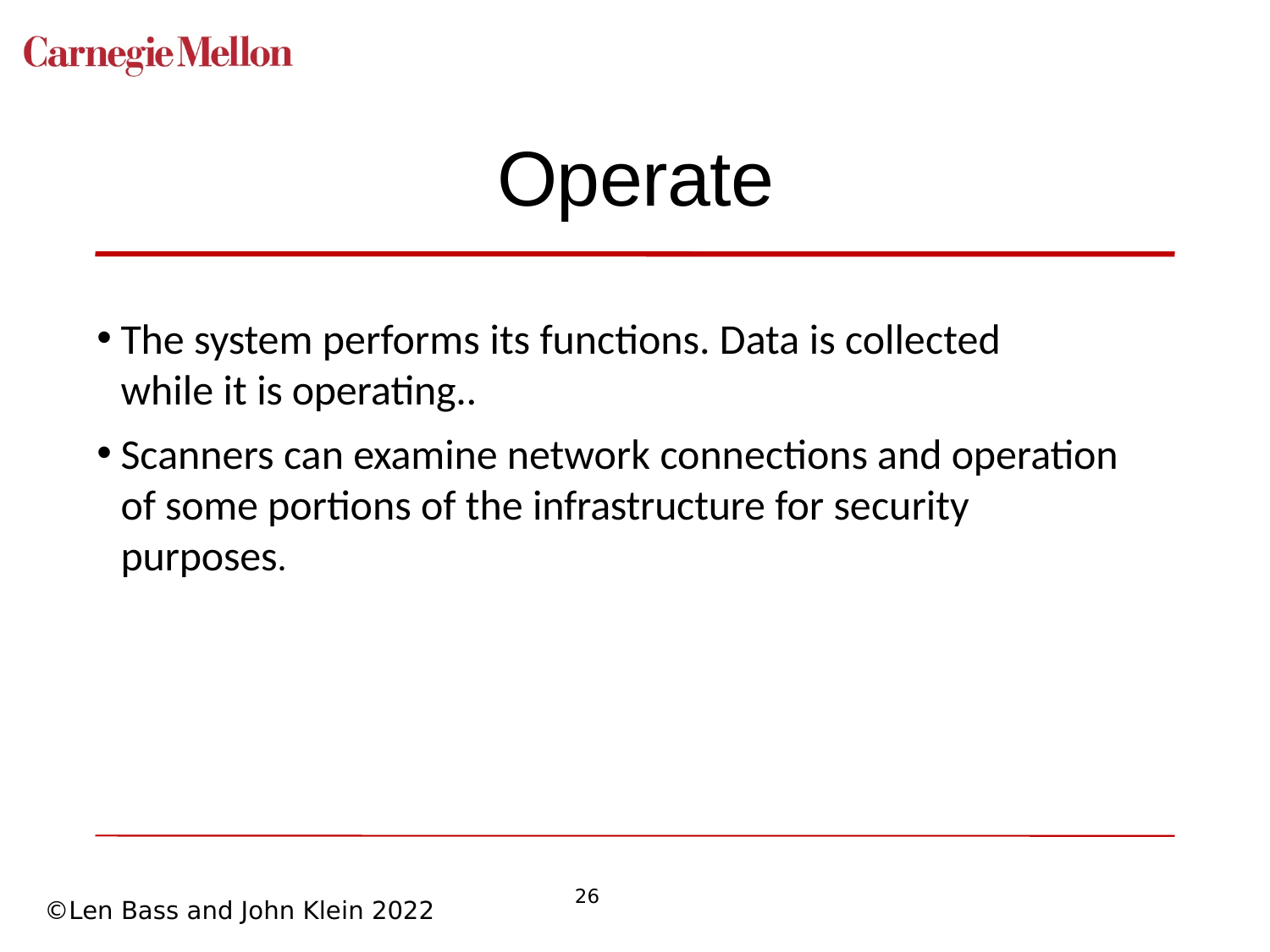

# Operate
The system performs its functions. Data is collected while it is operating..
Scanners can examine network connections and operation of some portions of the infrastructure for security purposes.
26